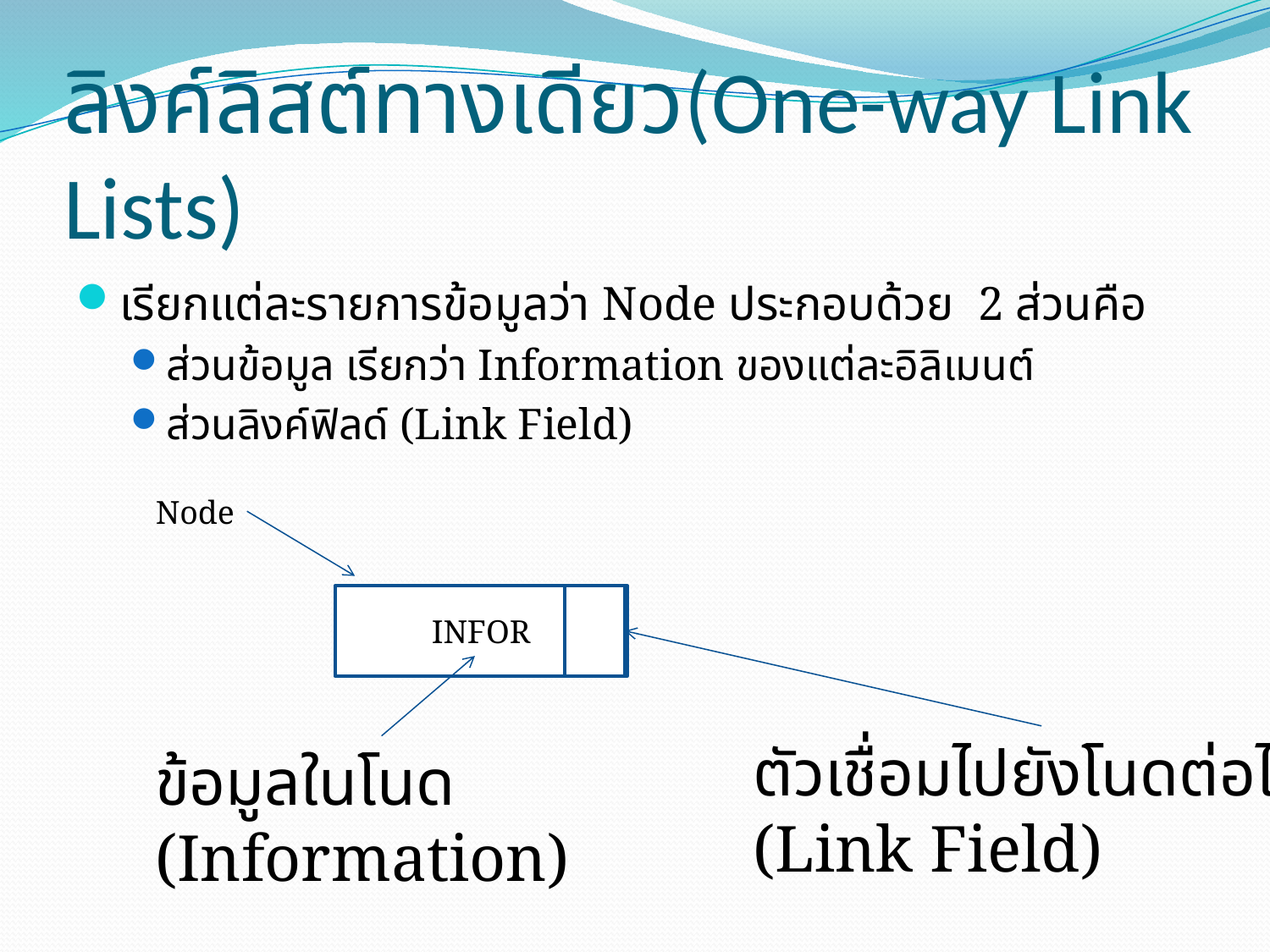

# ลิงค์ลิสต์ทางเดียว(One-way Link Lists)
เรียกแต่ละรายการข้อมูลว่า Node ประกอบด้วย  2 ส่วนคือ
ส่วนข้อมูล เรียกว่า Information ของแต่ละอิลิเมนต์
ส่วนลิงค์ฟิลด์ (Link Field)

Node
INFOR

ตัวเชื่อมไปยังโนดต่อไป
(Link Field)
ข้อมูลในโนด (Information)